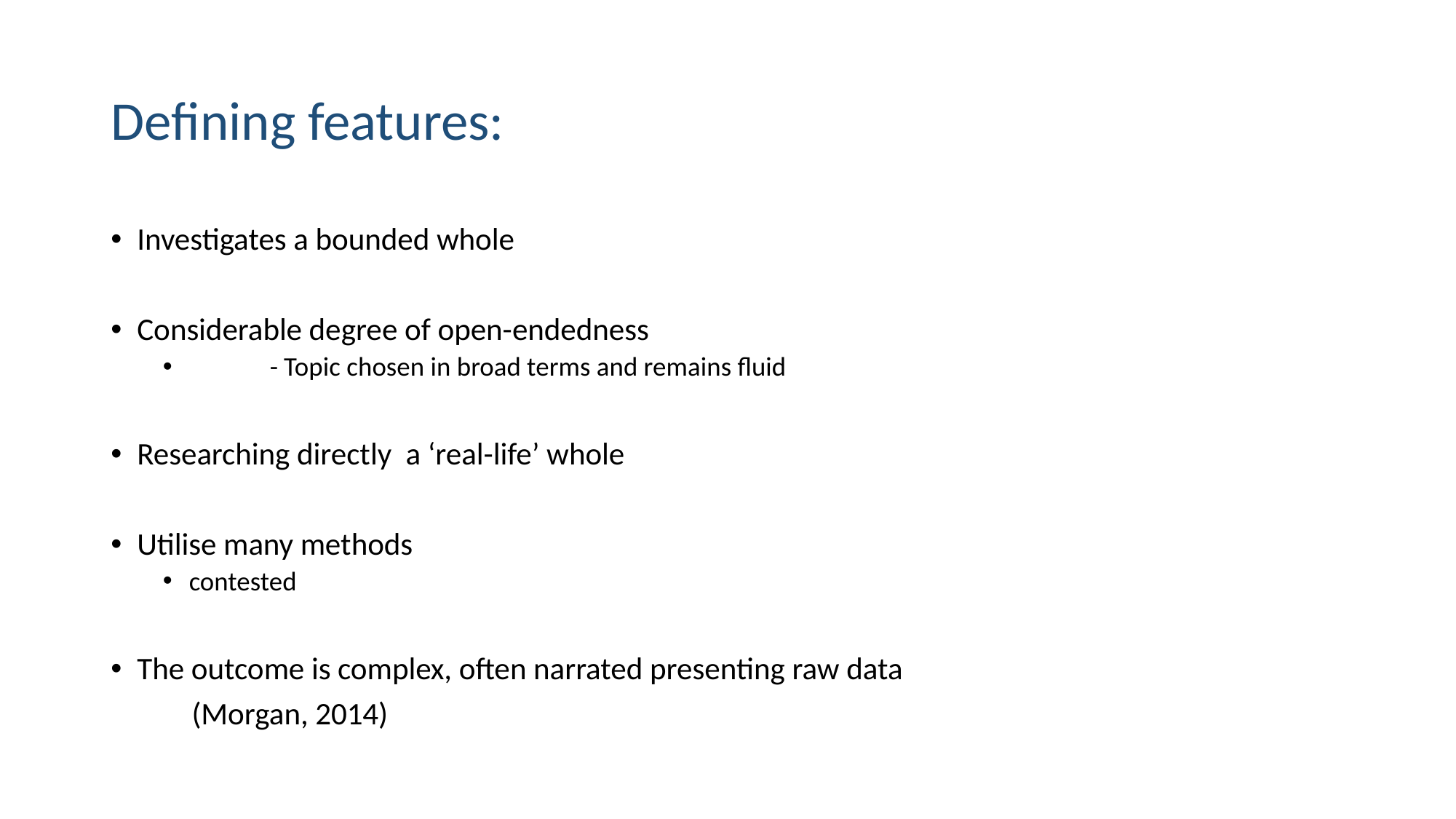

# Defining features:
Investigates a bounded whole

Considerable degree of open-endedness
	- Topic chosen in broad terms and remains fluid

Researching directly  a ‘real-life’ whole

Utilise many methods
contested

The outcome is complex, often narrated presenting raw data
																				(Morgan, 2014)